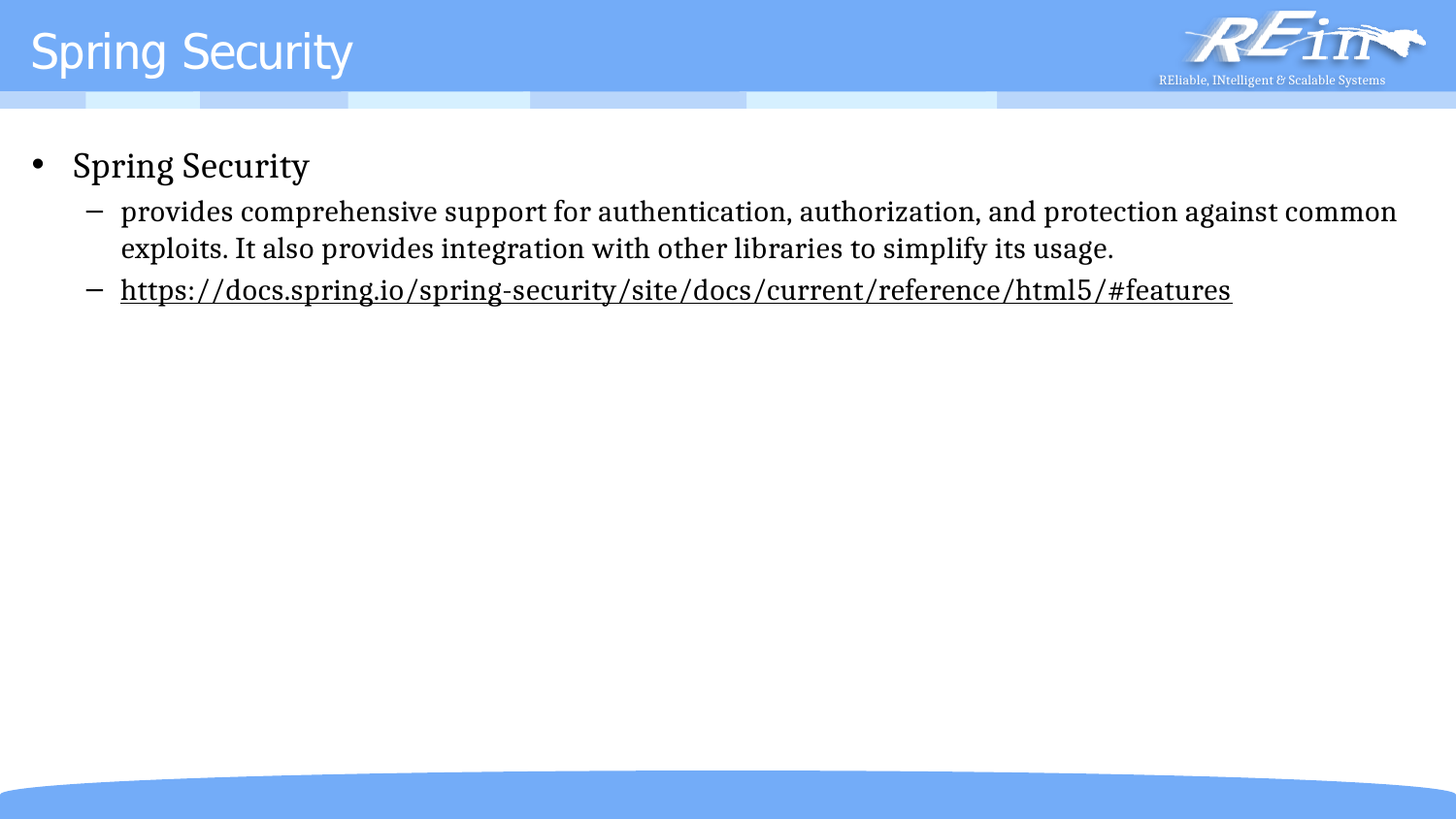

# Spring Security
Spring Security
provides comprehensive support for authentication, authorization, and protection against common exploits. It also provides integration with other libraries to simplify its usage.
https://docs.spring.io/spring-security/site/docs/current/reference/html5/#features
3